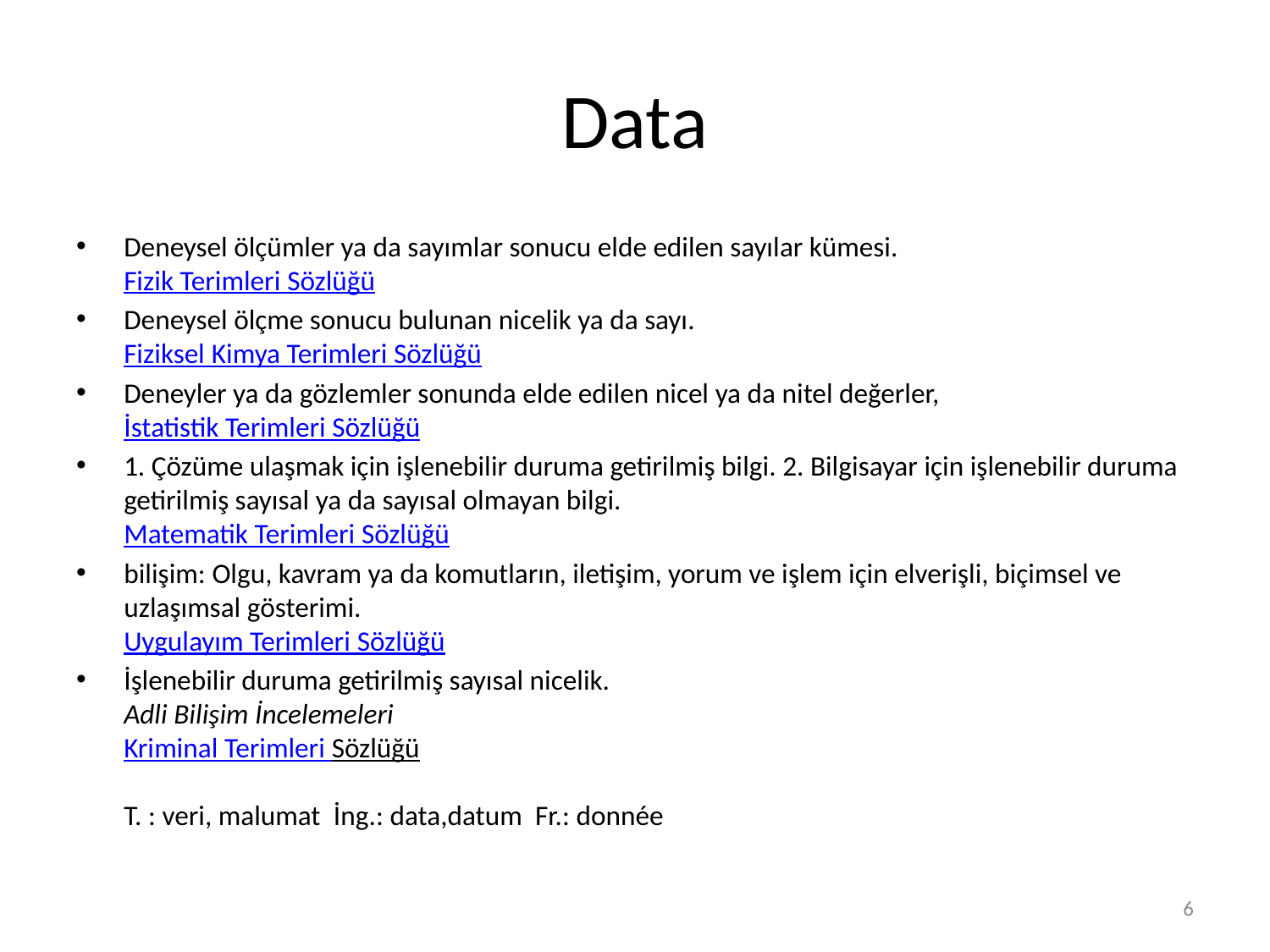

# Data
Deneysel ölçümler ya da sayımlar sonucu elde edilen sayılar kümesi.
Fizik Terimleri Sözlüğü
Deneysel ölçme sonucu bulunan nicelik ya da sayı.
Fiziksel Kimya Terimleri Sözlüğü
Deneyler ya da gözlemler sonunda elde edilen nicel ya da nitel değerler,
İstatistik Terimleri Sözlüğü
1. Çözüme ulaşmak için işlenebilir duruma getirilmiş bilgi. 2. Bilgisayar için işlenebilir duruma getirilmiş sayısal ya da sayısal olmayan bilgi.
Matematik Terimleri Sözlüğü
bilişim: Olgu, kavram ya da komutların, iletişim, yorum ve işlem için elverişli, biçimsel ve uzlaşımsal gösterimi.
Uygulayım Terimleri Sözlüğü
İşlenebilir duruma getirilmiş sayısal nicelik. 
Adli Bilişim İncelemeleri
Kriminal Terimleri Sözlüğü
T. : veri, malumat  İng.: data,datum  Fr.: donnée
6